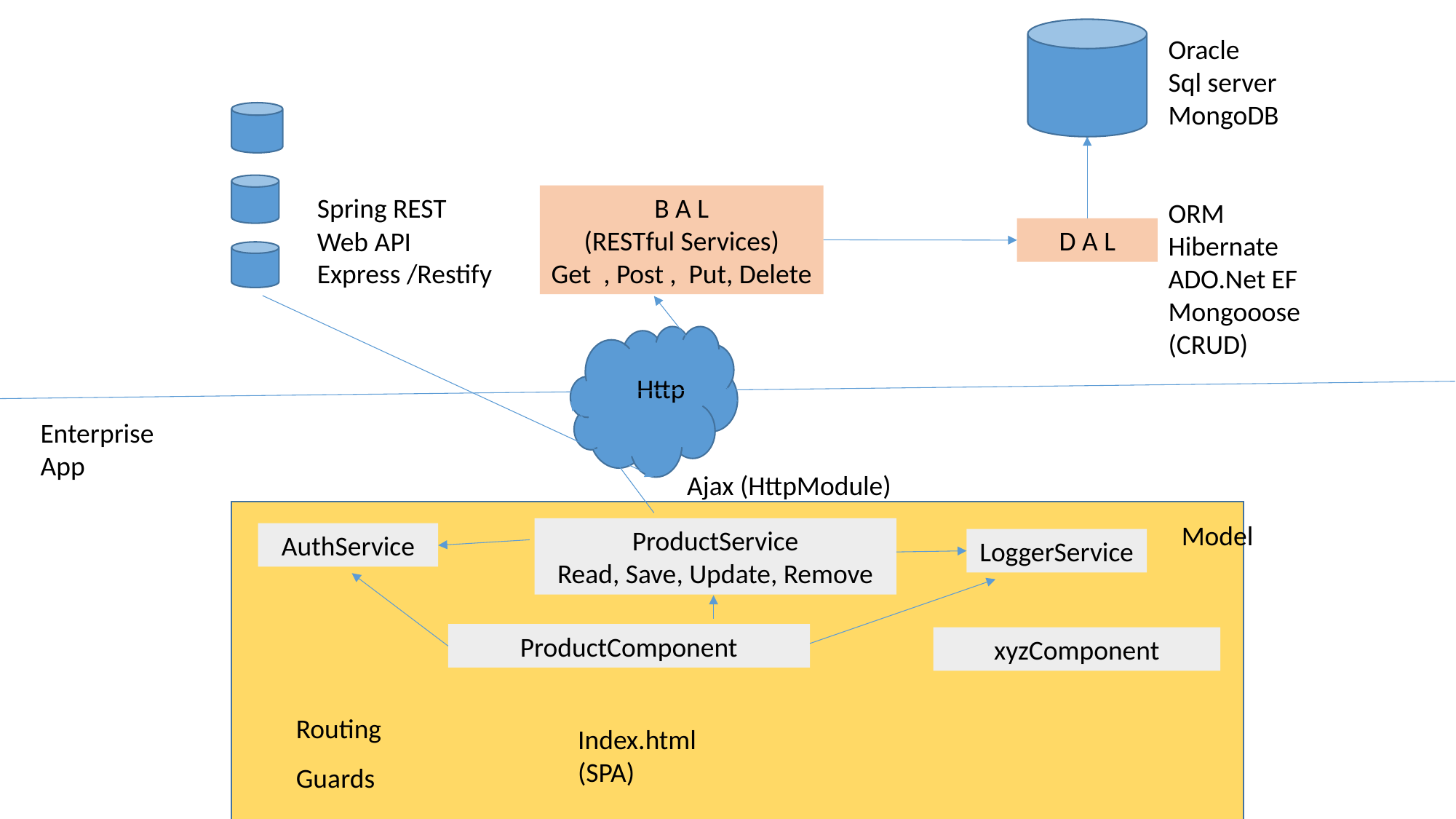

Oracle
Sql server
MongoDB

ORM
Hibernate
ADO.Net EF
Mongooose
(CRUD)

B A L
(RESTful Services)
Get  , Post ,  Put, Delete
Spring REST
Web API
Express /Restify
D A L

Http
Enterprise App
Ajax (HttpModule)

Model
ProductService
Read, Save, Update, Remove
AuthService
LoggerService
ProductComponent
xyzComponent
Routing
Index.html
(SPA)
Guards